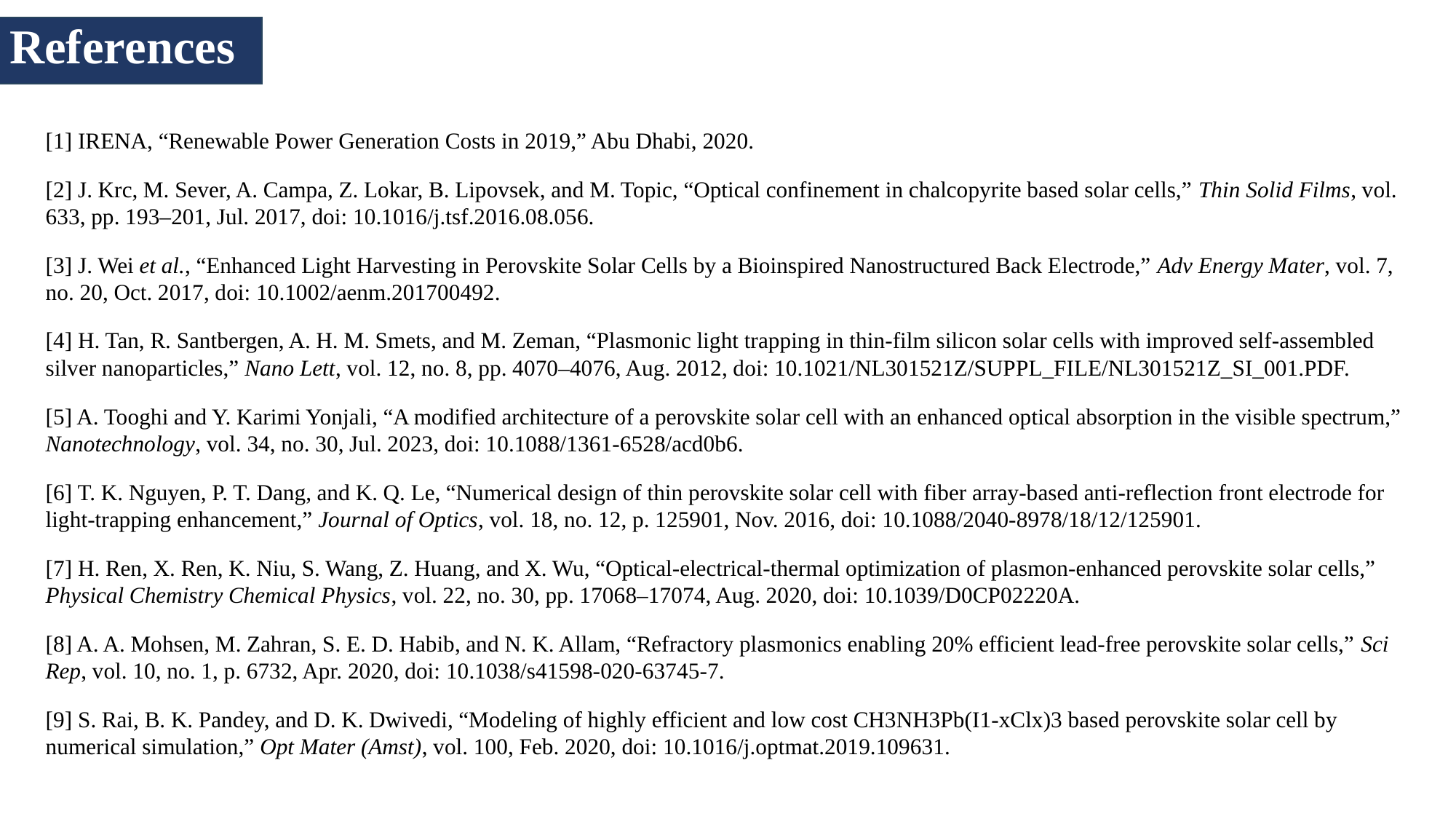

References

[1] IRENA, “Renewable Power Generation Costs in 2019,” Abu Dhabi, 2020.
[2] J. Krc, M. Sever, A. Campa, Z. Lokar, B. Lipovsek, and M. Topic, “Optical confinement in chalcopyrite based solar cells,” Thin Solid Films, vol. 633, pp. 193–201, Jul. 2017, doi: 10.1016/j.tsf.2016.08.056.
[3] J. Wei et al., “Enhanced Light Harvesting in Perovskite Solar Cells by a Bioinspired Nanostructured Back Electrode,” Adv Energy Mater, vol. 7, no. 20, Oct. 2017, doi: 10.1002/aenm.201700492.
[4] H. Tan, R. Santbergen, A. H. M. Smets, and M. Zeman, “Plasmonic light trapping in thin-film silicon solar cells with improved self-assembled silver nanoparticles,” Nano Lett, vol. 12, no. 8, pp. 4070–4076, Aug. 2012, doi: 10.1021/NL301521Z/SUPPL_FILE/NL301521Z_SI_001.PDF.
[5] A. Tooghi and Y. Karimi Yonjali, “A modified architecture of a perovskite solar cell with an enhanced optical absorption in the visible spectrum,” Nanotechnology, vol. 34, no. 30, Jul. 2023, doi: 10.1088/1361-6528/acd0b6.
[6] T. K. Nguyen, P. T. Dang, and K. Q. Le, “Numerical design of thin perovskite solar cell with fiber array-based anti-reflection front electrode for light-trapping enhancement,” Journal of Optics, vol. 18, no. 12, p. 125901, Nov. 2016, doi: 10.1088/2040-8978/18/12/125901.
[7] H. Ren, X. Ren, K. Niu, S. Wang, Z. Huang, and X. Wu, “Optical-electrical-thermal optimization of plasmon-enhanced perovskite solar cells,” Physical Chemistry Chemical Physics, vol. 22, no. 30, pp. 17068–17074, Aug. 2020, doi: 10.1039/D0CP02220A.
[8] A. A. Mohsen, M. Zahran, S. E. D. Habib, and N. K. Allam, “Refractory plasmonics enabling 20% efficient lead-free perovskite solar cells,” Sci Rep, vol. 10, no. 1, p. 6732, Apr. 2020, doi: 10.1038/s41598-020-63745-7.
[9] S. Rai, B. K. Pandey, and D. K. Dwivedi, “Modeling of highly efficient and low cost CH3NH3Pb(I1-xClx)3 based perovskite solar cell by numerical simulation,” Opt Mater (Amst), vol. 100, Feb. 2020, doi: 10.1016/j.optmat.2019.109631.